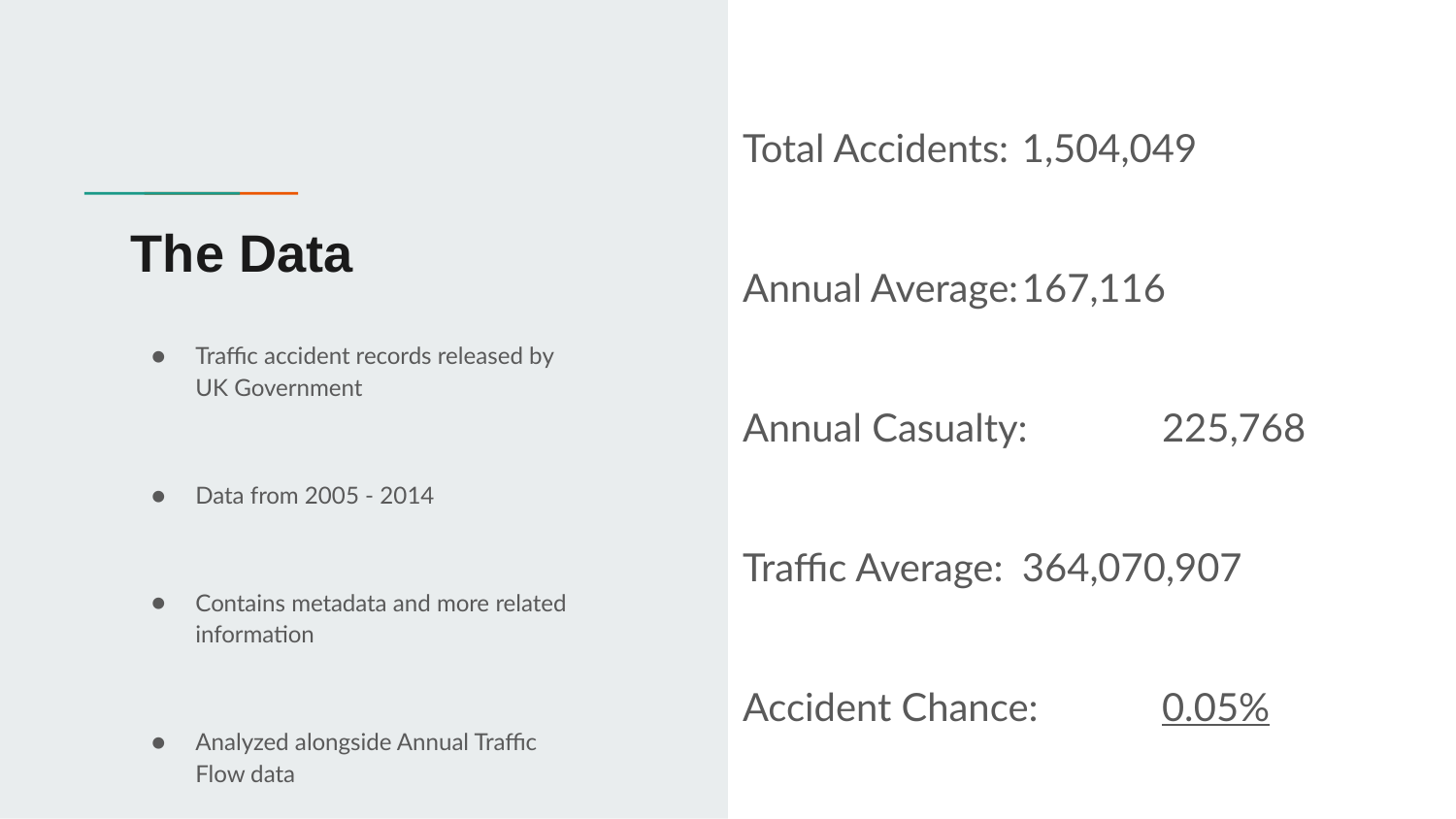

Total Accidents:		1,504,049

Annual Average:		167,116

Annual Casualty:	225,768

Traffic Average:		364,070,907

Accident Chance:	0.05%
# The Data
Traffic accident records released by UK Government

Data from 2005 - 2014

Contains metadata and more related information

Analyzed alongside Annual Traffic Flow data